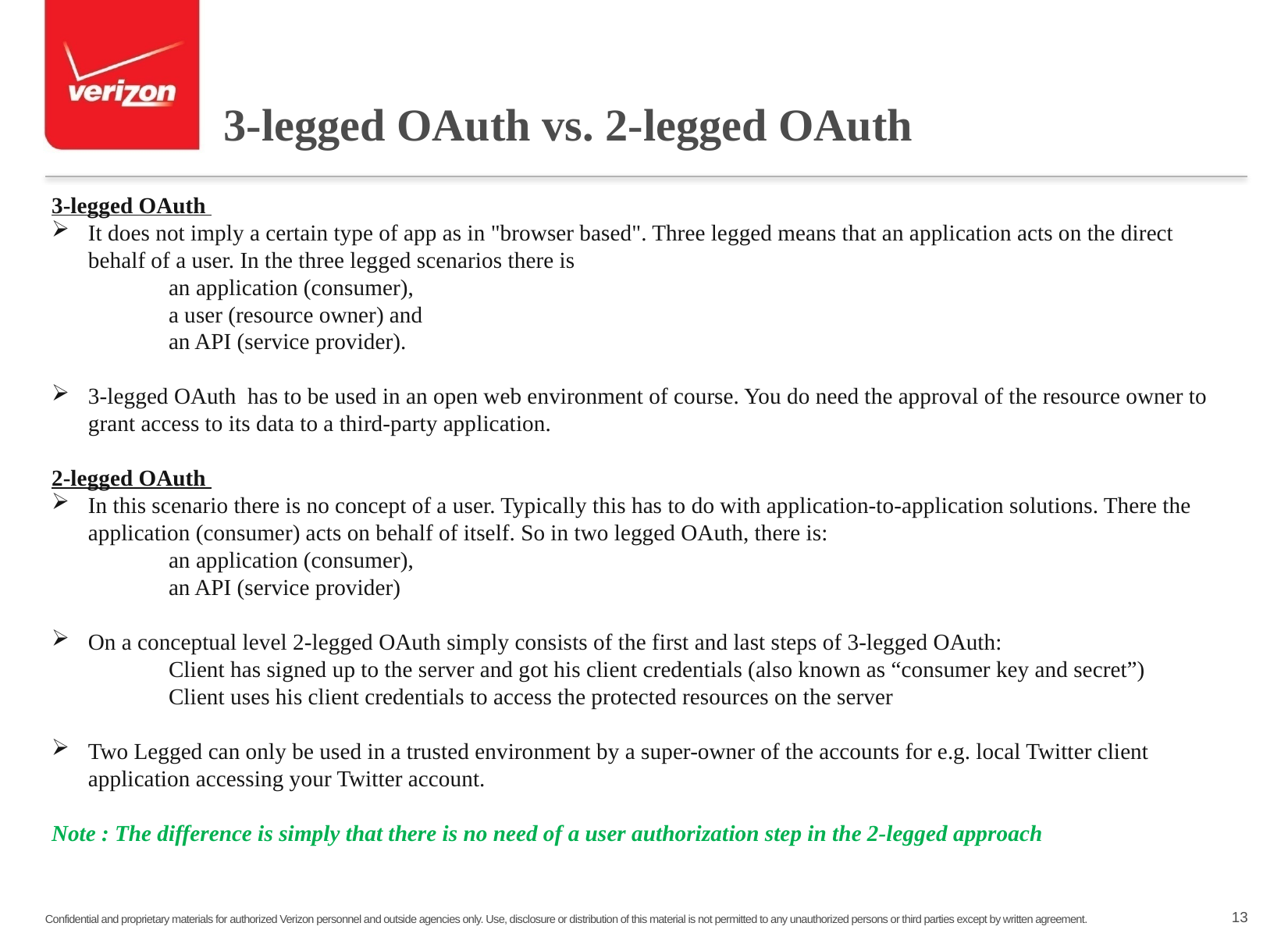

# 3-legged OAuth vs. 2-legged OAuth

3-legged OAuth
It does not imply a certain type of app as in "browser based". Three legged means that an application acts on the direct behalf of a user. In the three legged scenarios there is
	an application (consumer),
	a user (resource owner) and
	an API (service provider).

3-legged OAuth  has to be used in an open web environment of course. You do need the approval of the resource owner to grant access to its data to a third-party application.

2-legged OAuth
In this scenario there is no concept of a user. Typically this has to do with application-to-application solutions. There the application (consumer) acts on behalf of itself. So in two legged OAuth, there is:
	an application (consumer),
    	an API (service provider)

On a conceptual level 2-legged OAuth simply consists of the first and last steps of 3-legged OAuth:
       	Client has signed up to the server and got his client credentials (also known as “consumer key and secret”)
    	Client uses his client credentials to access the protected resources on the server

Two Legged can only be used in a trusted environment by a super-owner of the accounts for e.g. local Twitter client application accessing your Twitter account.

Note : The difference is simply that there is no need of a user authorization step in the 2-legged approach